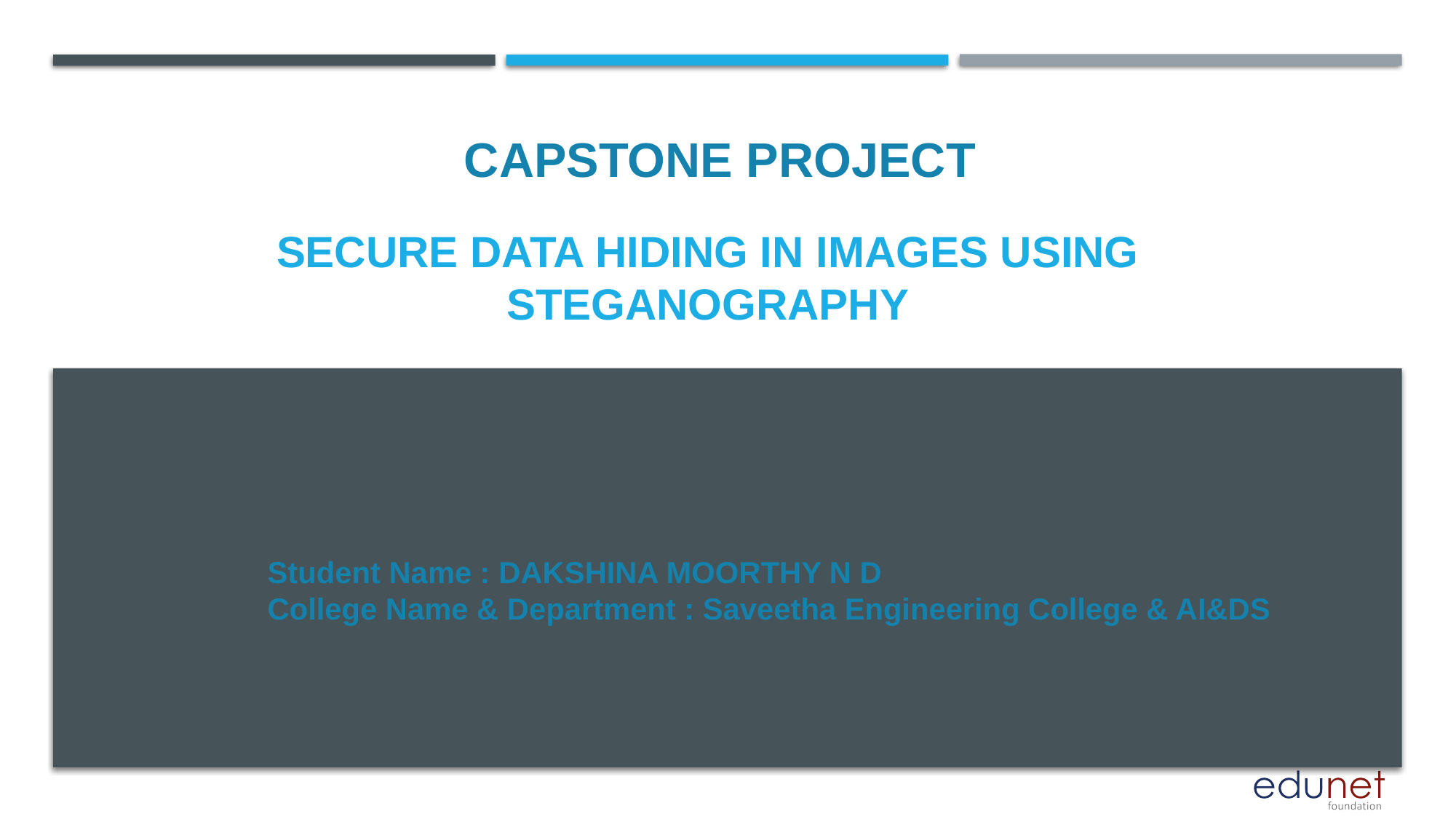

CAPSTONE PROJECT
# SECURE DATA HIDING IN IMAGES USING STEGANOGRAPHY
Student Name : DAKSHINA MOORTHY N D
College Name & Department : Saveetha Engineering College & AI&DS